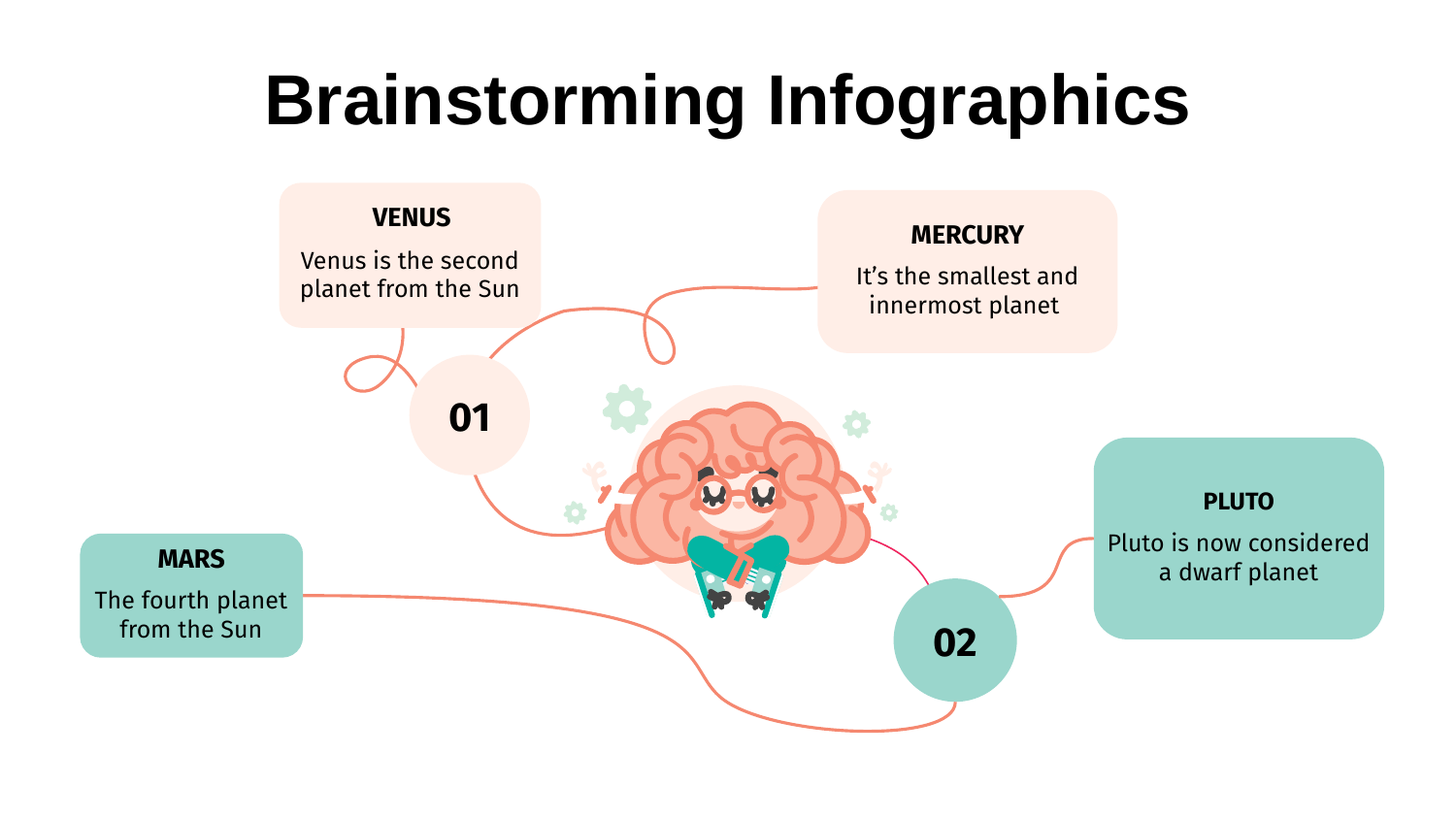

# Brainstorming Infographics

VENUS
Venus is the second
planet from the Sun

MERCURY
It’s the smallest and innermost planet

01

PLUTO
Pluto is now considered
a dwarf planet

MARS
The fourth planet
 from the Sun

02